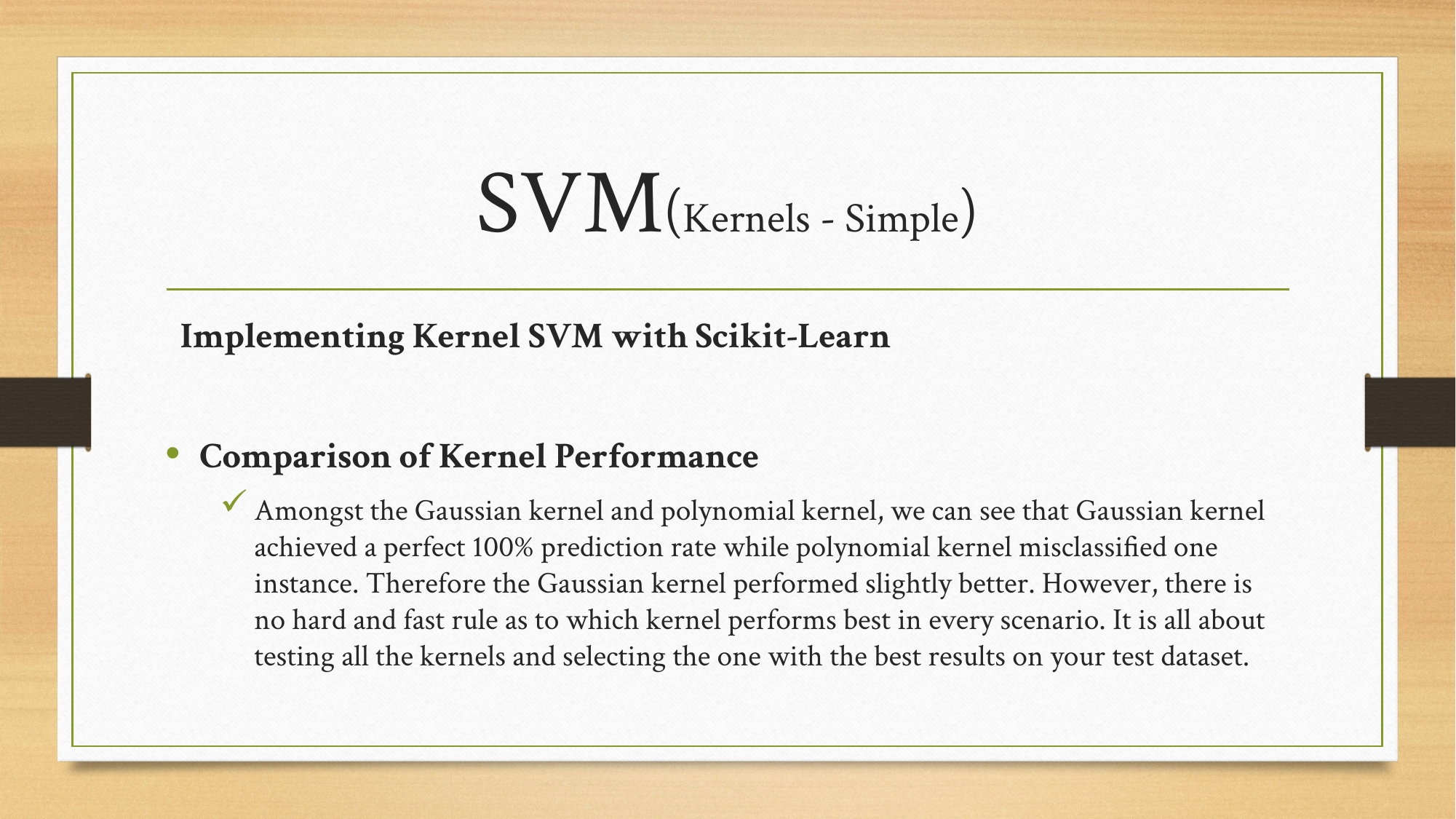

# SVM(Kernels - Simple)
  Implementing Kernel SVM with Scikit-Learn

Comparison of Kernel Performance
Amongst the Gaussian kernel and polynomial kernel, we can see that Gaussian kernel achieved a perfect 100% prediction rate while polynomial kernel misclassified one instance. Therefore the Gaussian kernel performed slightly better. However, there is no hard and fast rule as to which kernel performs best in every scenario. It is all about testing all the kernels and selecting the one with the best results on your test dataset.